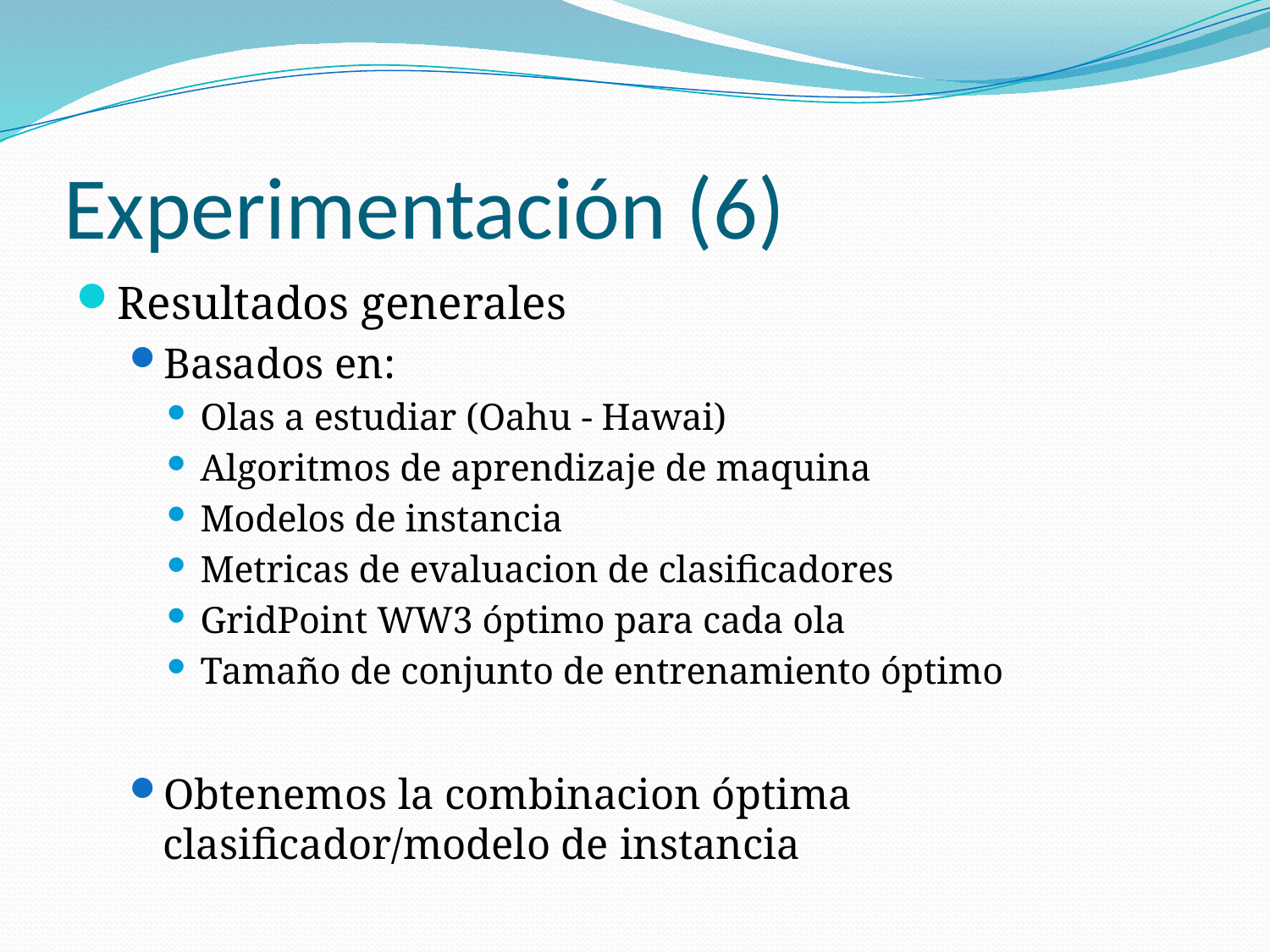

# Experimentación (6)
Resultados generales
Basados en:
Olas a estudiar (Oahu - Hawai)
Algoritmos de aprendizaje de maquina
Modelos de instancia
Metricas de evaluacion de clasificadores
GridPoint WW3 óptimo para cada ola
Tamaño de conjunto de entrenamiento óptimo

Obtenemos la combinacion óptima clasificador/modelo de instancia